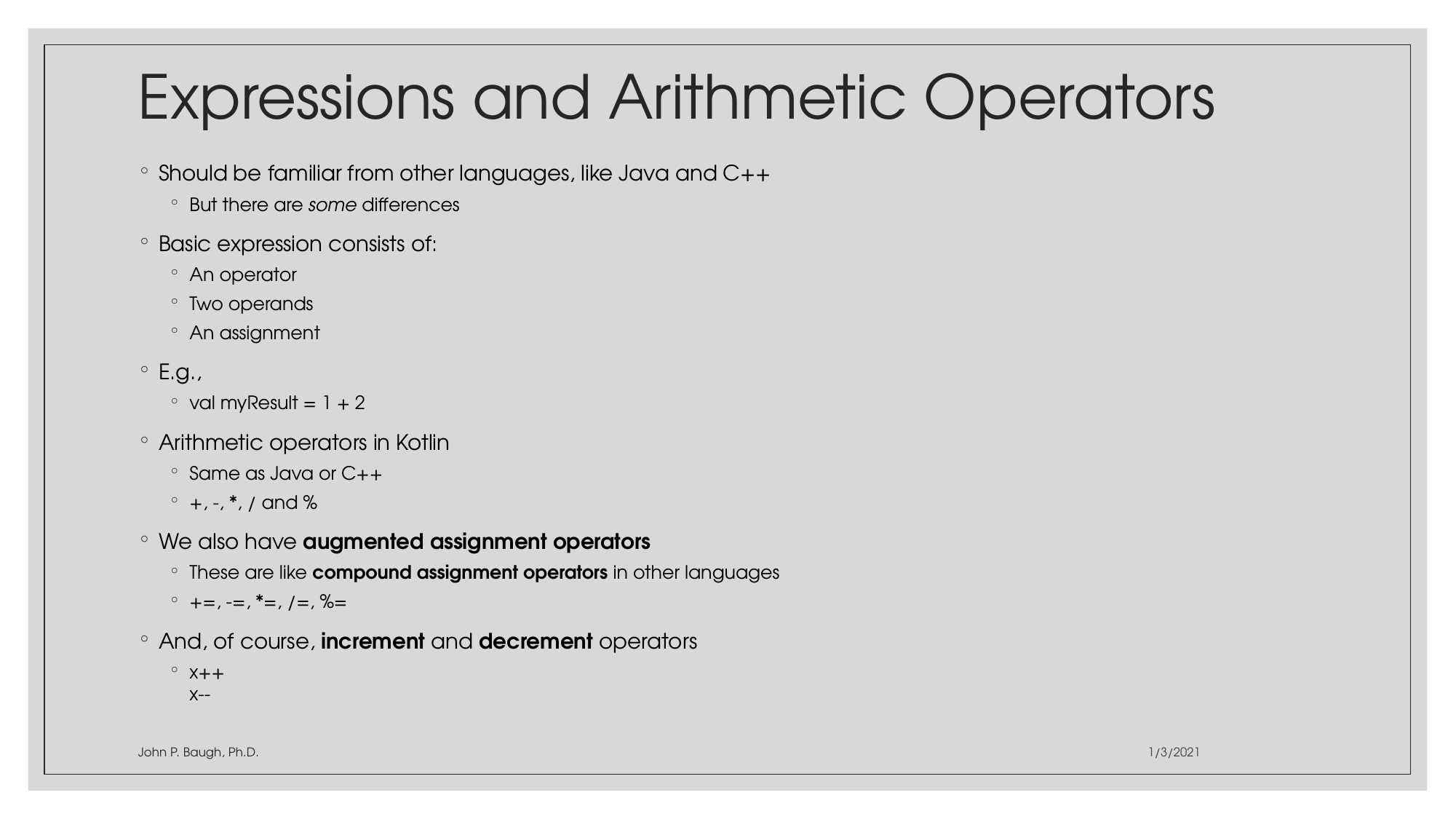

# Expressions and Arithmetic Operators
Should be familiar from other languages, like Java and C++
But there are some differences
Basic expression consists of:
An operator
Two operands
An assignment
E.g.,
val myResult = 1 + 2
Arithmetic operators in Kotlin
Same as Java or C++
+, -, *, / and %
We also have augmented assignment operators
These are like compound assignment operators in other languages
+=, -=, *=, /=, %=
And, of course, increment and decrement operators
x++
x--
John P. Baugh, Ph.D.
1/3/2021